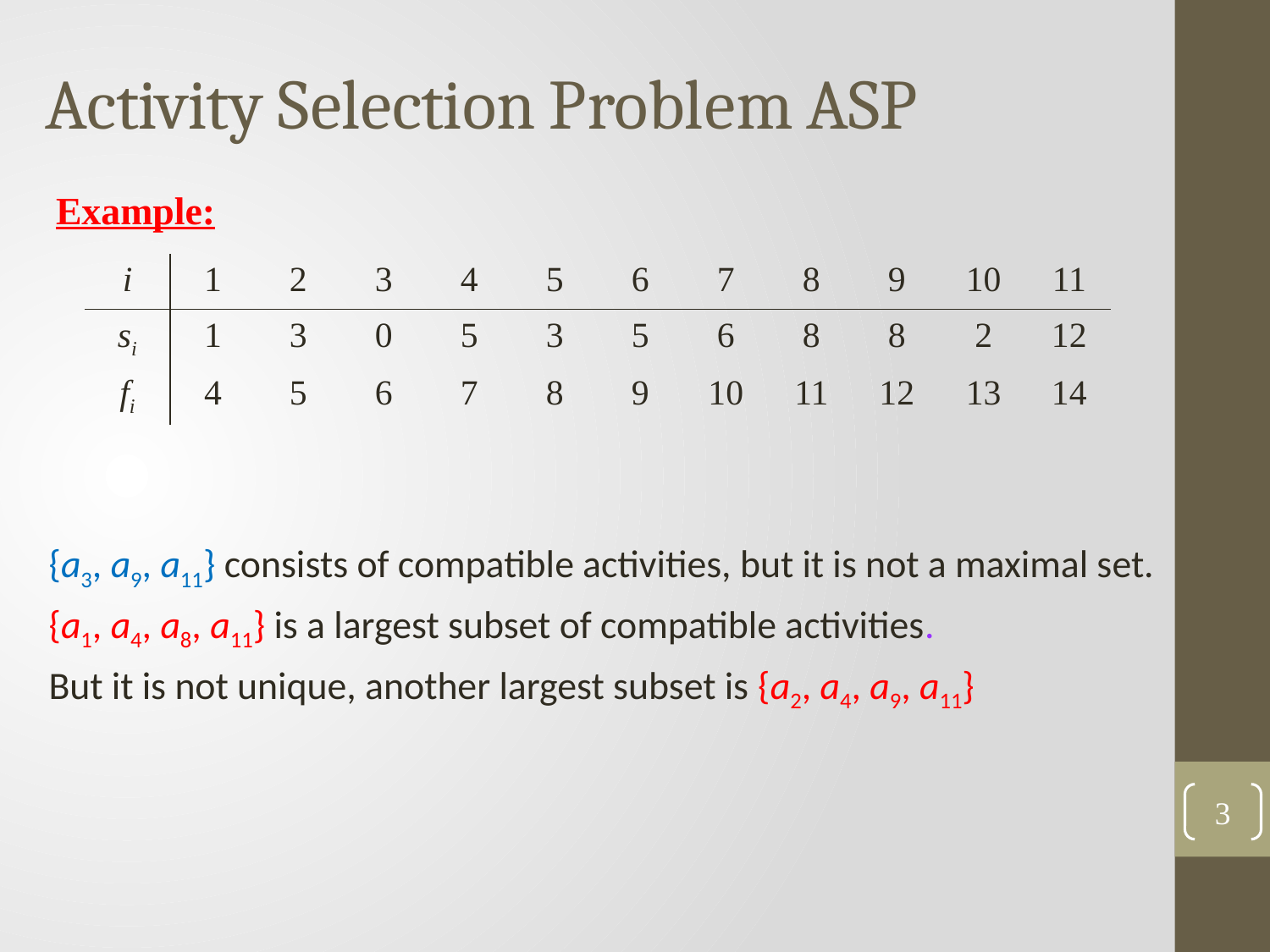

# Activity Selection Problem ASP
Example:
| i | 1 | 2 | 3 | 4 | 5 | 6 | 7 | 8 | 9 | 10 | 11 |
| --- | --- | --- | --- | --- | --- | --- | --- | --- | --- | --- | --- |
| si | 1 | 3 | 0 | 5 | 3 | 5 | 6 | 8 | 8 | 2 | 12 |
| fi | 4 | 5 | 6 | 7 | 8 | 9 | 10 | 11 | 12 | 13 | 14 |

{a3, a9, a11} consists of compatible activities, but it is not a maximal set.
{a1, a4, a8, a11} is a largest subset of compatible activities.
But it is not unique, another largest subset is {a2, a4, a9, a11}

3